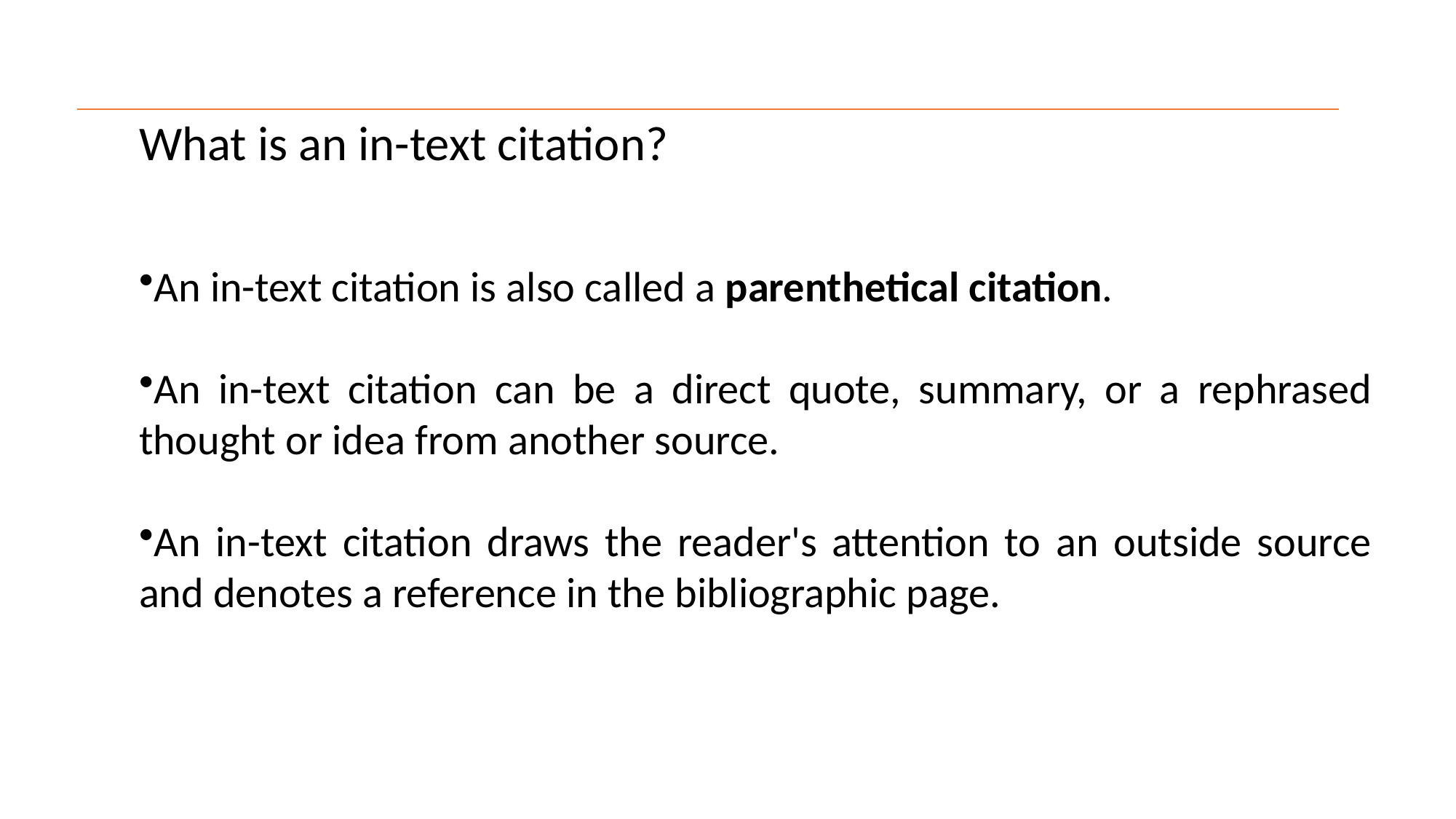

What is an in-text citation?

An in-text citation is also called a parenthetical citation.

An in-text citation can be a direct quote, summary, or a rephrased thought or idea from another source.

An in-text citation draws the reader's attention to an outside source and denotes a reference in the bibliographic page.